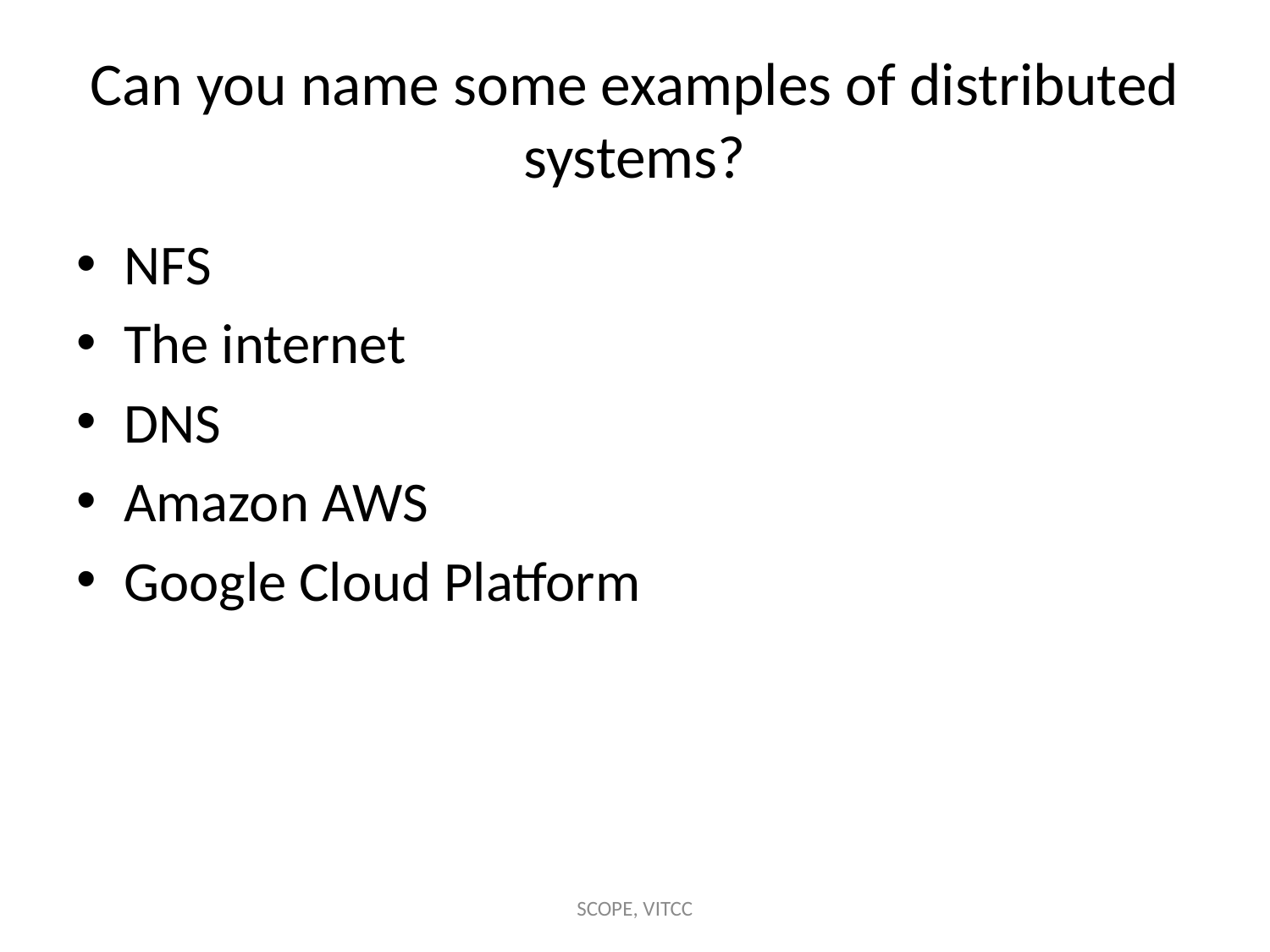

# Can you name some examples of distributed systems?
NFS
The internet
DNS
Amazon AWS
Google Cloud Platform
SCOPE, VITCC